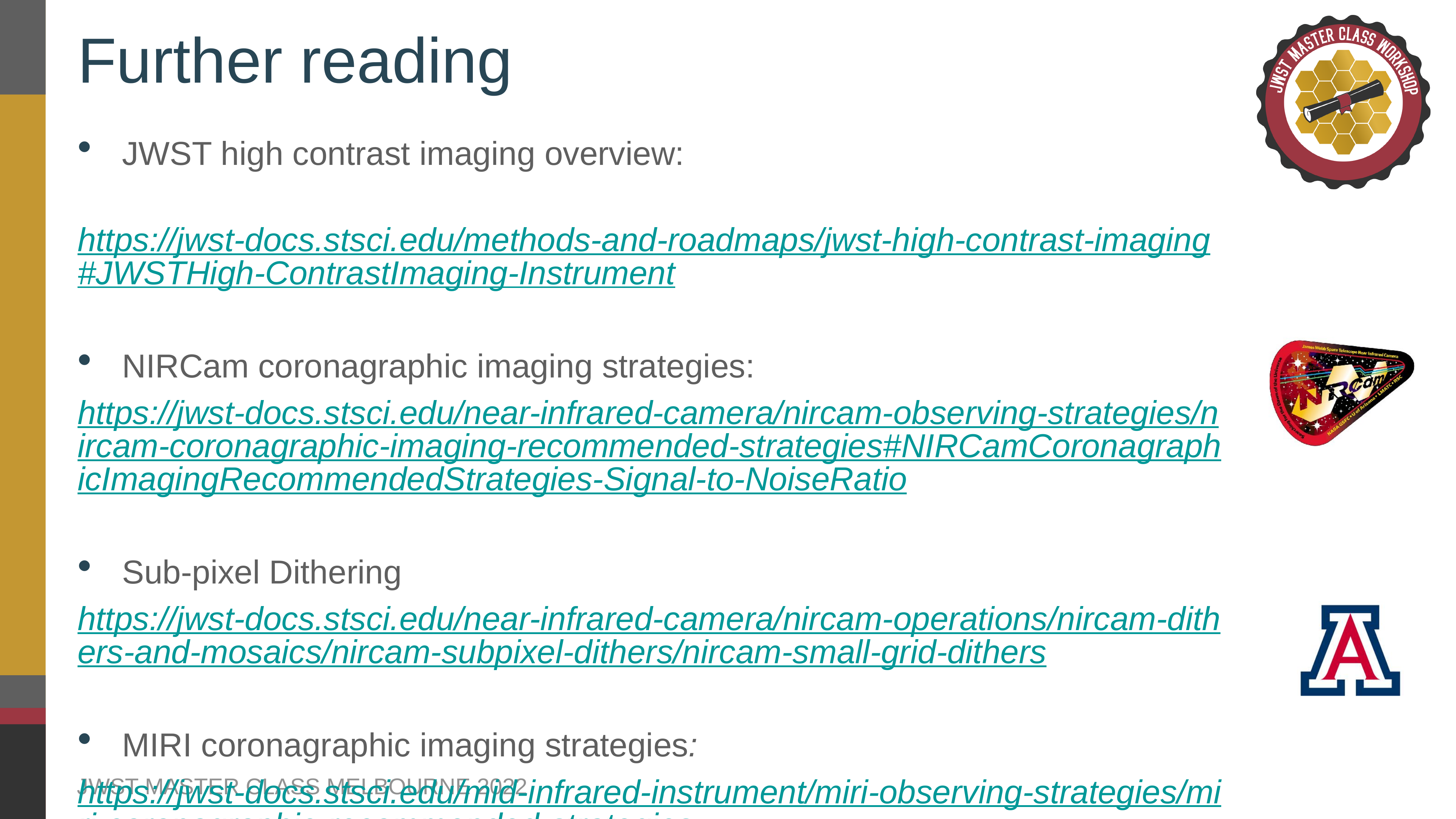

# Further reading
JWST high contrast imaging overview:
 https://jwst-docs.stsci.edu/methods-and-roadmaps/jwst-high-contrast-imaging#JWSTHigh-ContrastImaging-Instrument

NIRCam coronagraphic imaging strategies:
https://jwst-docs.stsci.edu/near-infrared-camera/nircam-observing-strategies/nircam-coronagraphic-imaging-recommended-strategies#NIRCamCoronagraphicImagingRecommendedStrategies-Signal-to-NoiseRatio

Sub-pixel Dithering
https://jwst-docs.stsci.edu/near-infrared-camera/nircam-operations/nircam-dithers-and-mosaics/nircam-subpixel-dithers/nircam-small-grid-dithers

MIRI coronagraphic imaging strategies:
https://jwst-docs.stsci.edu/mid-infrared-instrument/miri-observing-strategies/miri-coronagraphic-recommended-strategies